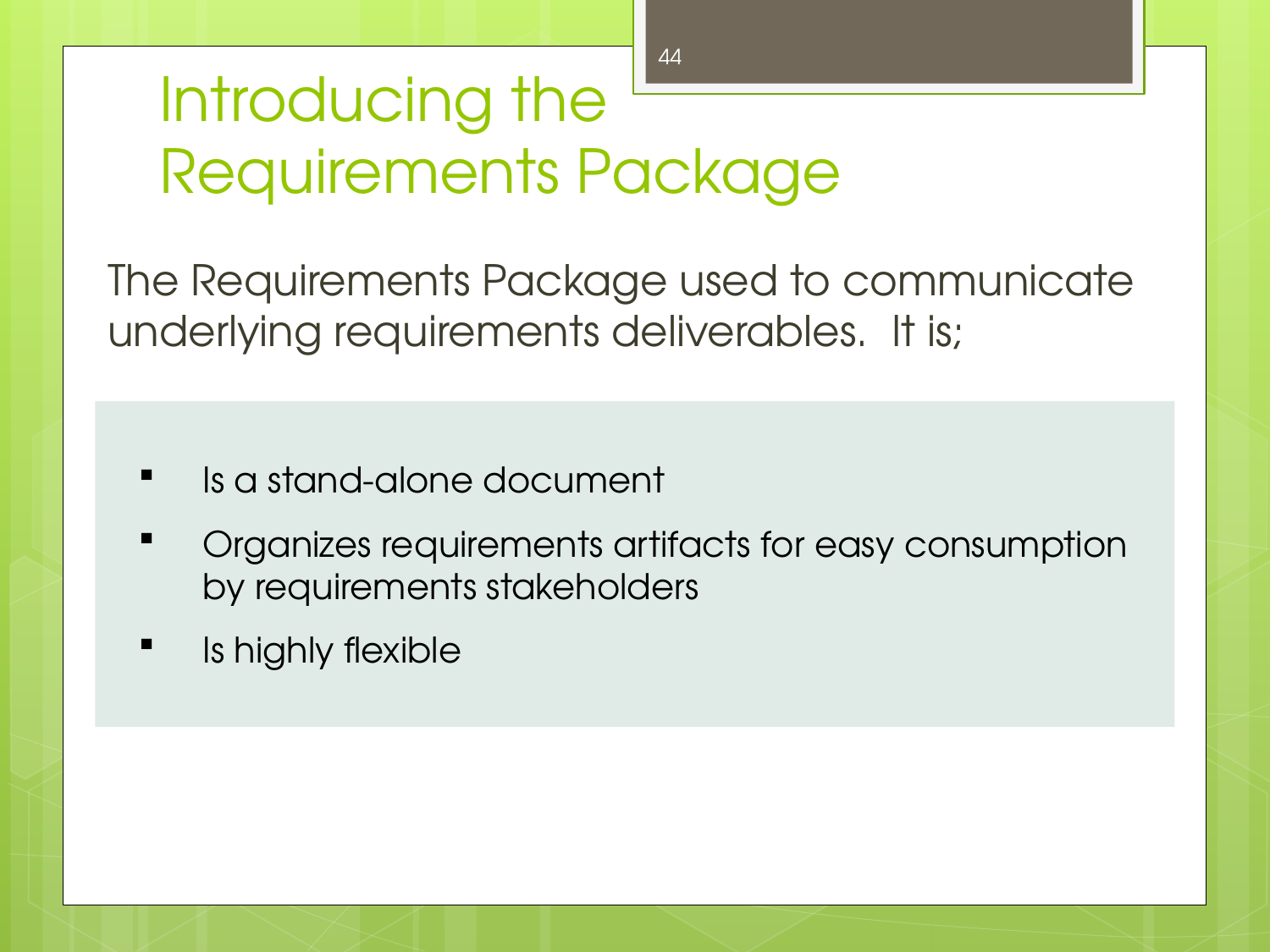

44
# Introducing the Requirements Package
The Requirements Package used to communicate underlying requirements deliverables.  It is;
Is a stand-alone document
Organizes requirements artifacts for easy consumption by requirements stakeholders
Is highly flexible